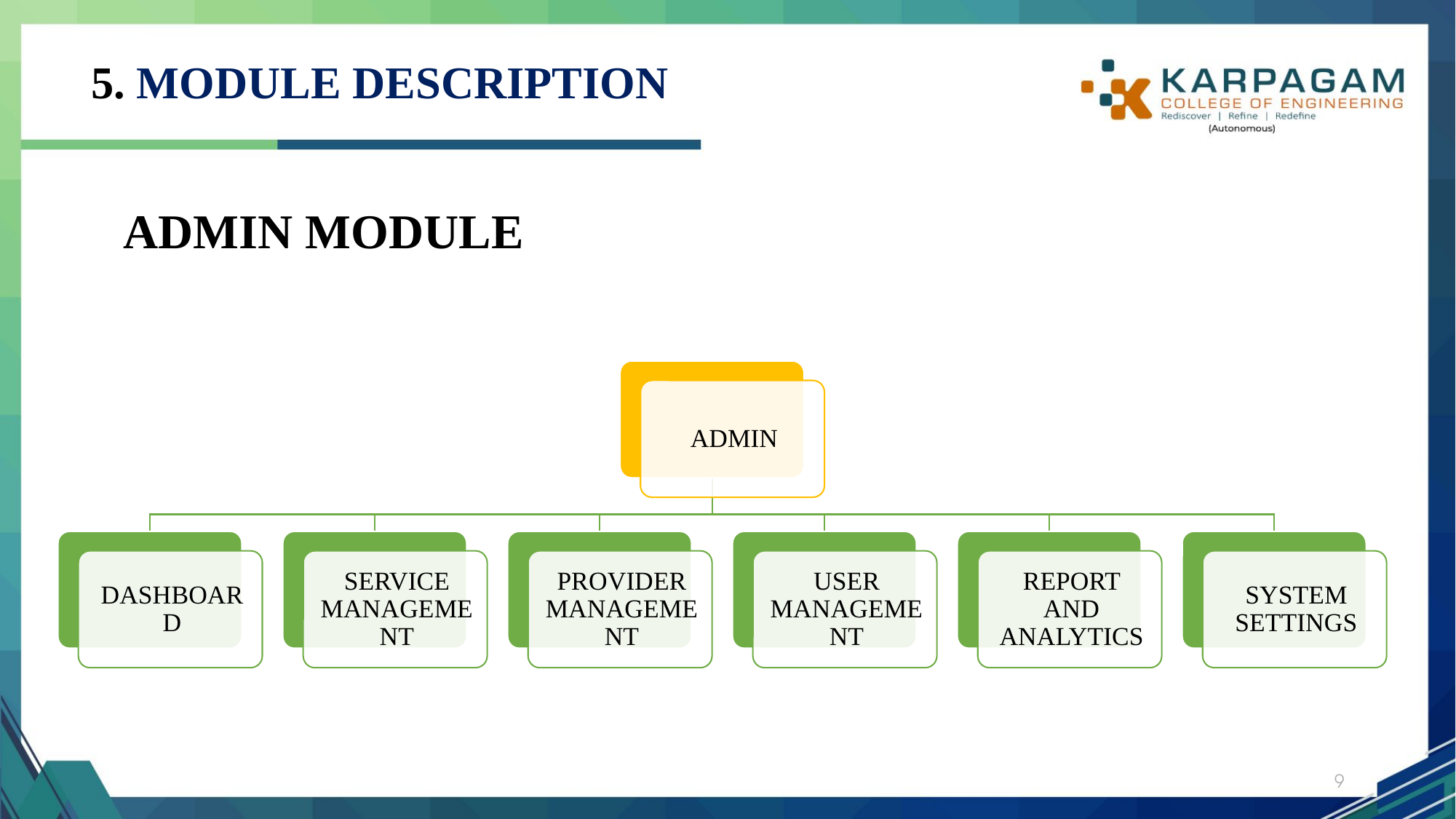

# 5. MODULE DESCRIPTION
ADMIN MODULE
ADMIN
DASHBOARD
SERVICE MANAGEMENT
PROVIDER MANAGEMENT
USER MANAGEMENT
REPORT AND ANALYTICS
SYSTEM SETTINGS
9